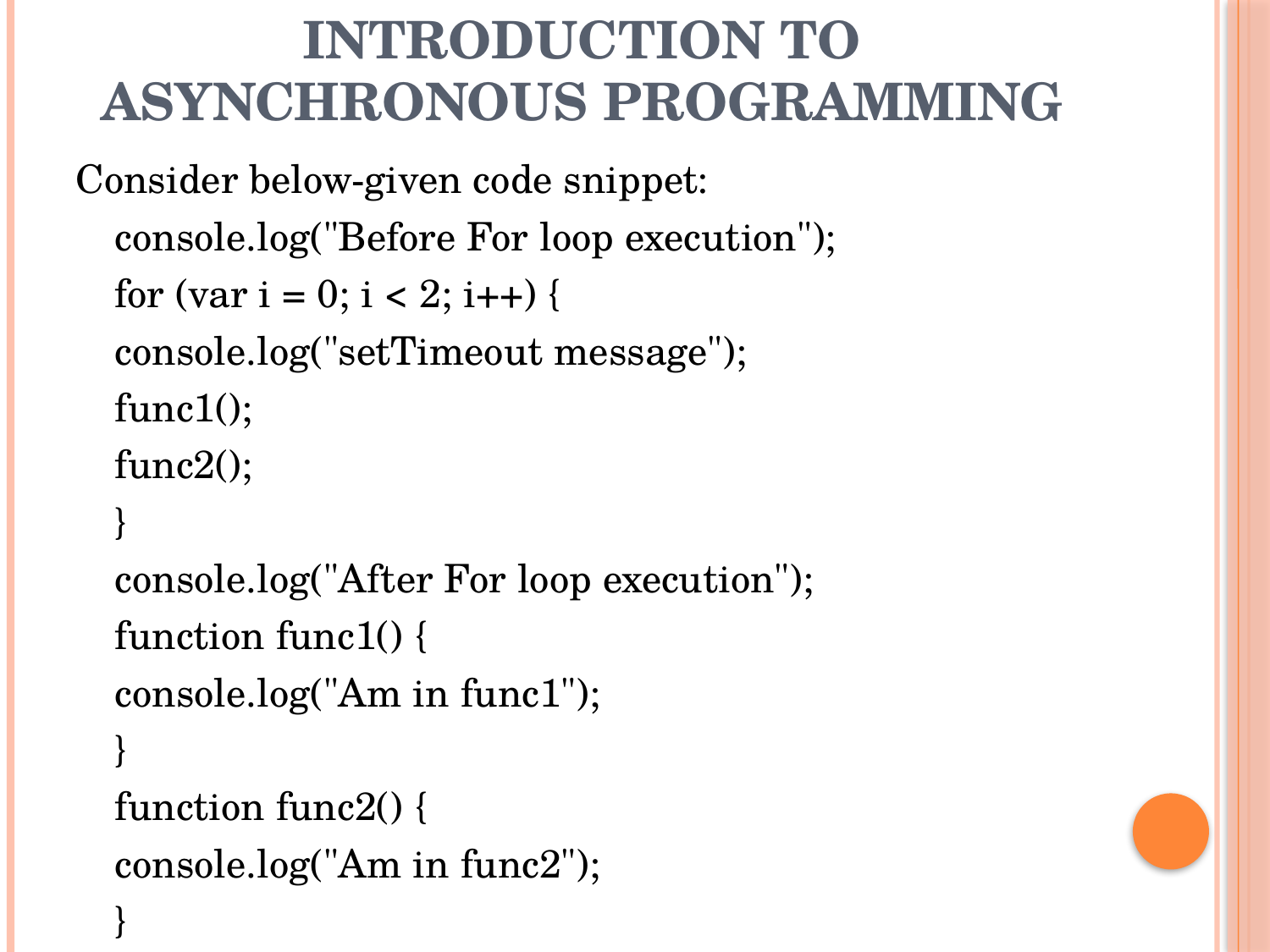

# Introduction to Asynchronous Programming
Consider below-given code snippet:
console.log("Before For loop execution");
for (var i = 0; i < 2; i++) {
console.log("setTimeout message");
func1();
func2();
}
console.log("After For loop execution");
function func1() {
console.log("Am in func1");
}
function func2() {
console.log("Am in func2");
}